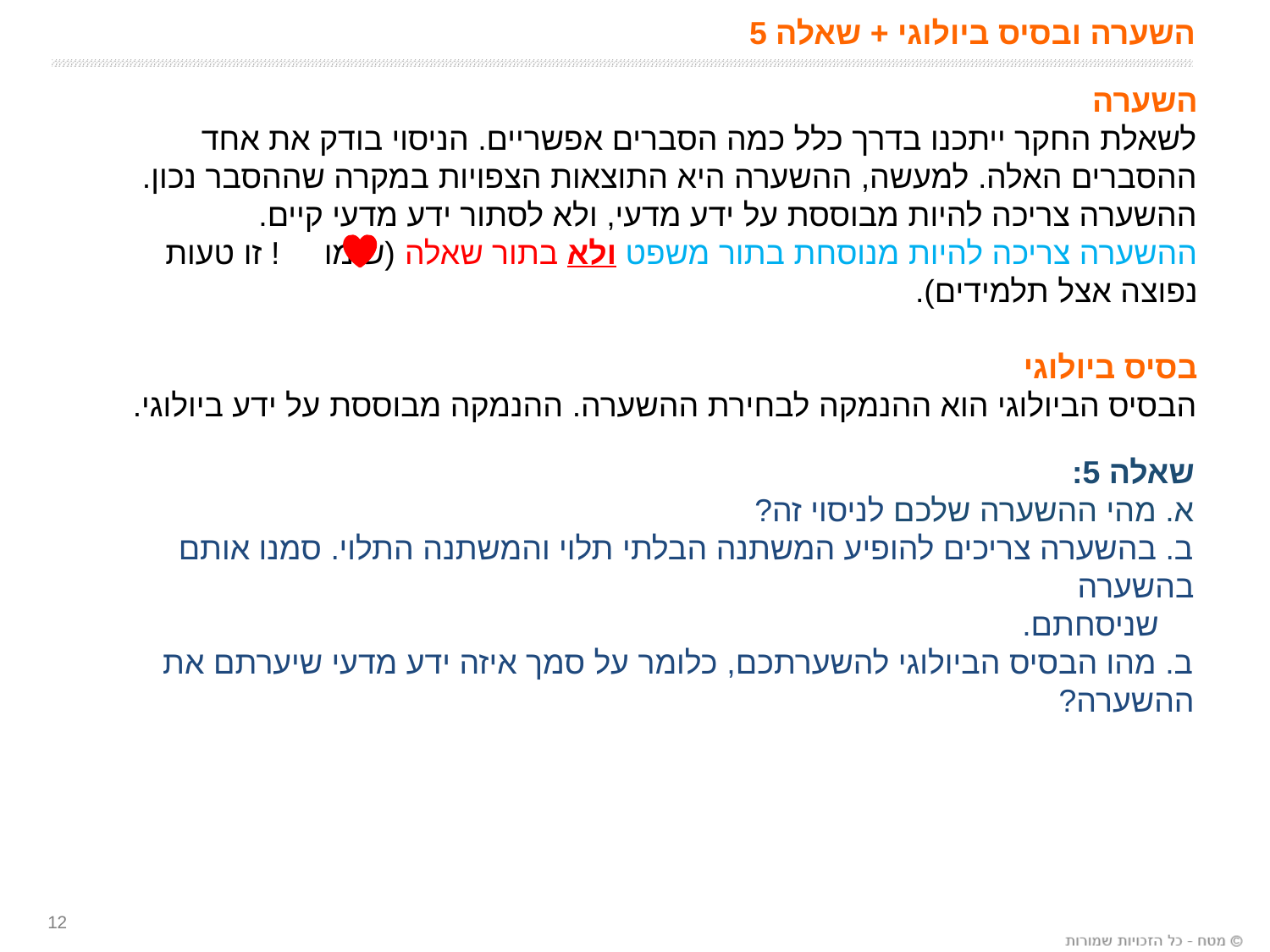

# השערה ובסיס ביולוגי + שאלה 5

השערה
לשאלת החקר ייתכנו בדרך כלל כמה הסברים אפשריים. הניסוי בודק את אחד ההסברים האלה. למעשה, ההשערה היא התוצאות הצפויות במקרה שההסבר נכון.
ההשערה צריכה להיות מבוססת על ידע מדעי, ולא לסתור ידע מדעי קיים.
ההשערה צריכה להיות מנוסחת בתור משפט ולא בתור שאלה (שימו     ! זו טעות נפוצה אצל תלמידים).

בסיס ביולוגי
הבסיס הביולוגי הוא ההנמקה לבחירת ההשערה. ההנמקה מבוססת על ידע ביולוגי.

שאלה 5:
א. מהי ההשערה שלכם לניסוי זה?
ב. בהשערה צריכים להופיע המשתנה הבלתי תלוי והמשתנה התלוי. סמנו אותם בהשערה
    שניסחתם.
ב. מהו הבסיס הביולוגי להשערתכם, כלומר על סמך איזה ידע מדעי שיערתם את ההשערה?

12